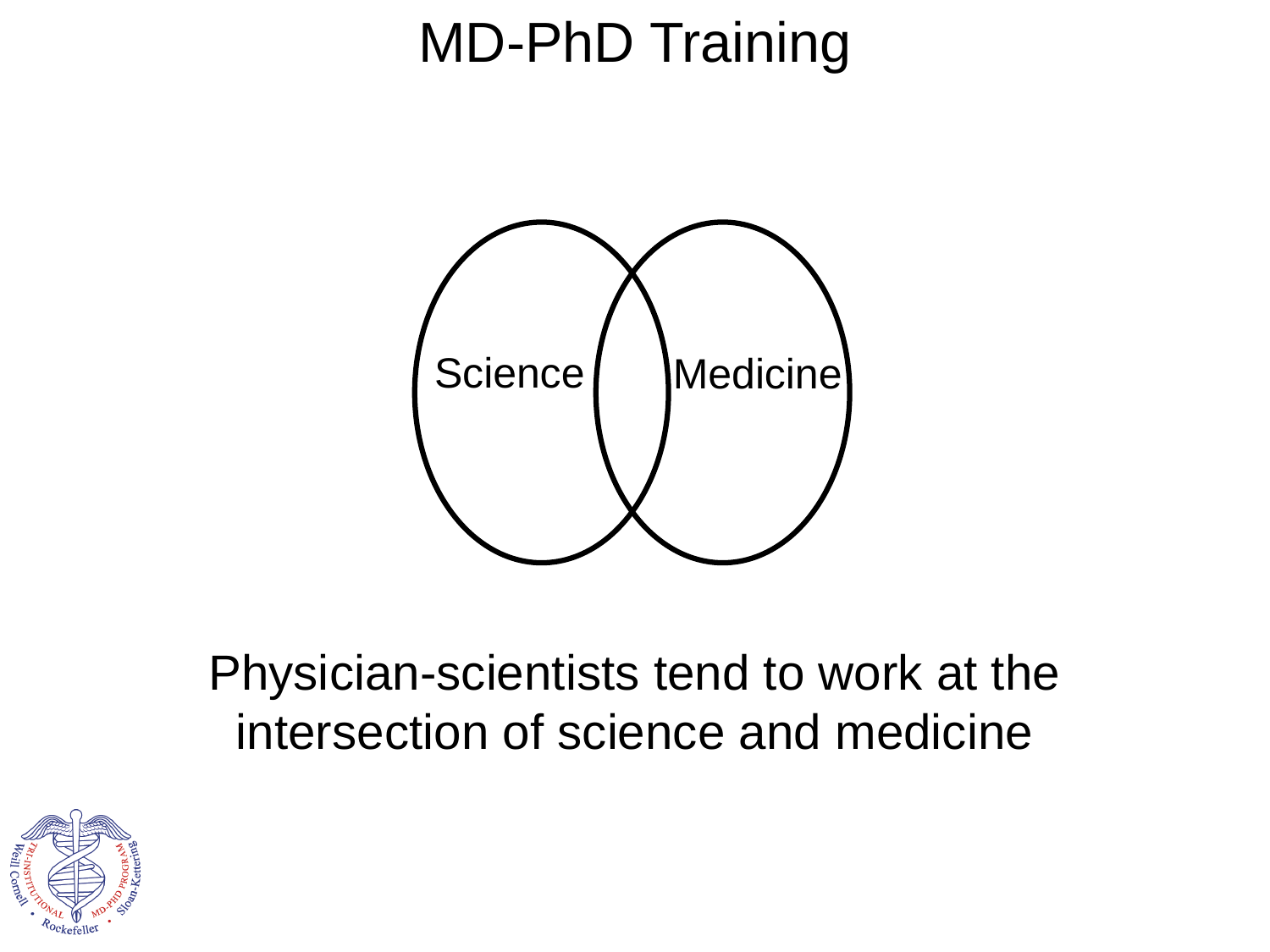

MD-PhD Training

Science
Medicine
Physician-scientists tend to work at the
intersection of science and medicine